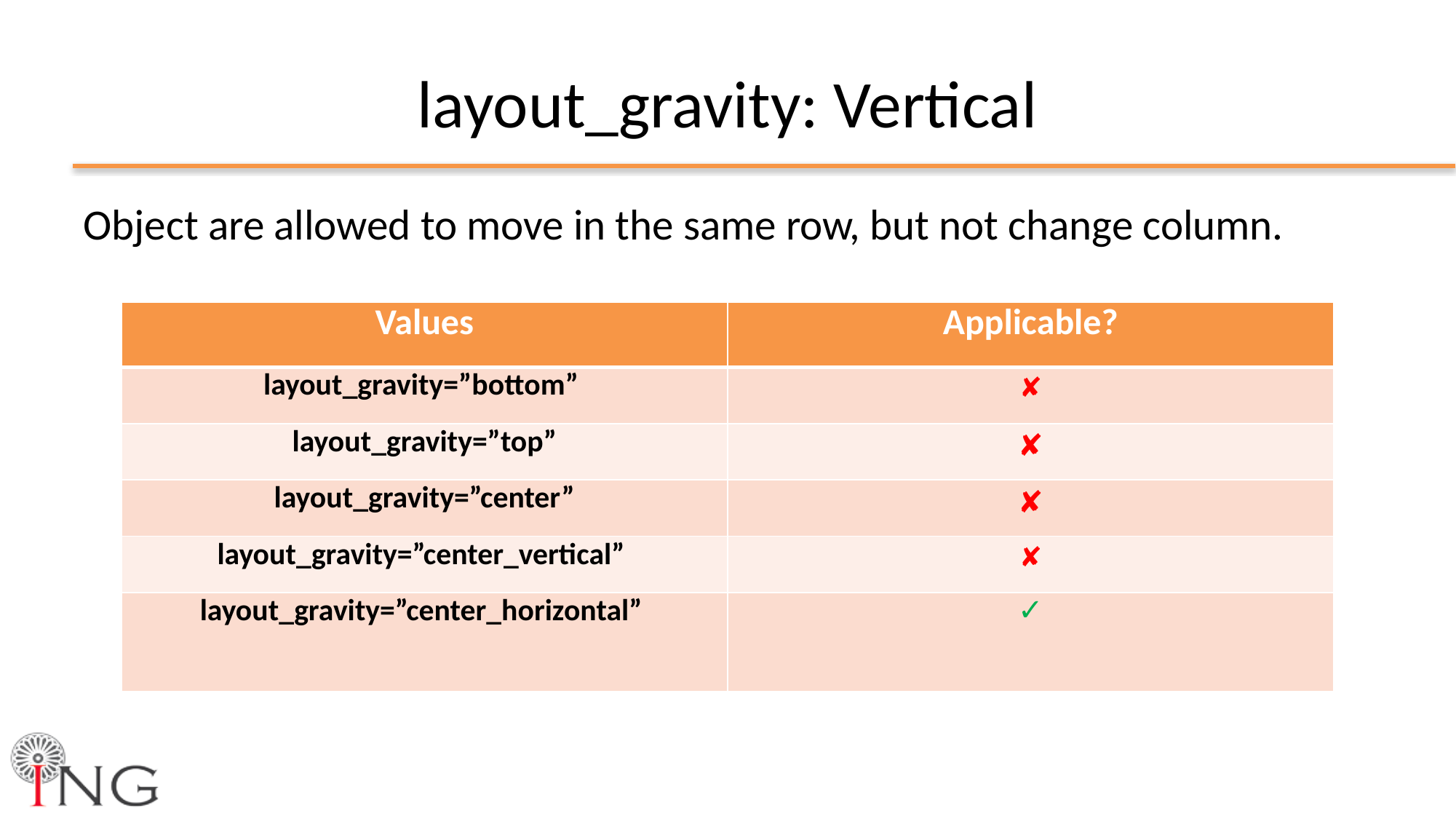

# layout_gravity: Vertical
Object are allowed to move in the same row, but not change column.

| Values | Applicable? |
| --- | --- |
| layout\_gravity=”bottom” | ✘ |
| layout\_gravity=”top” | ✘ |
| layout\_gravity=”center” | ✘ |
| layout\_gravity=”center\_vertical” | ✘ |
| layout\_gravity=”center\_horizontal” | ✓ |